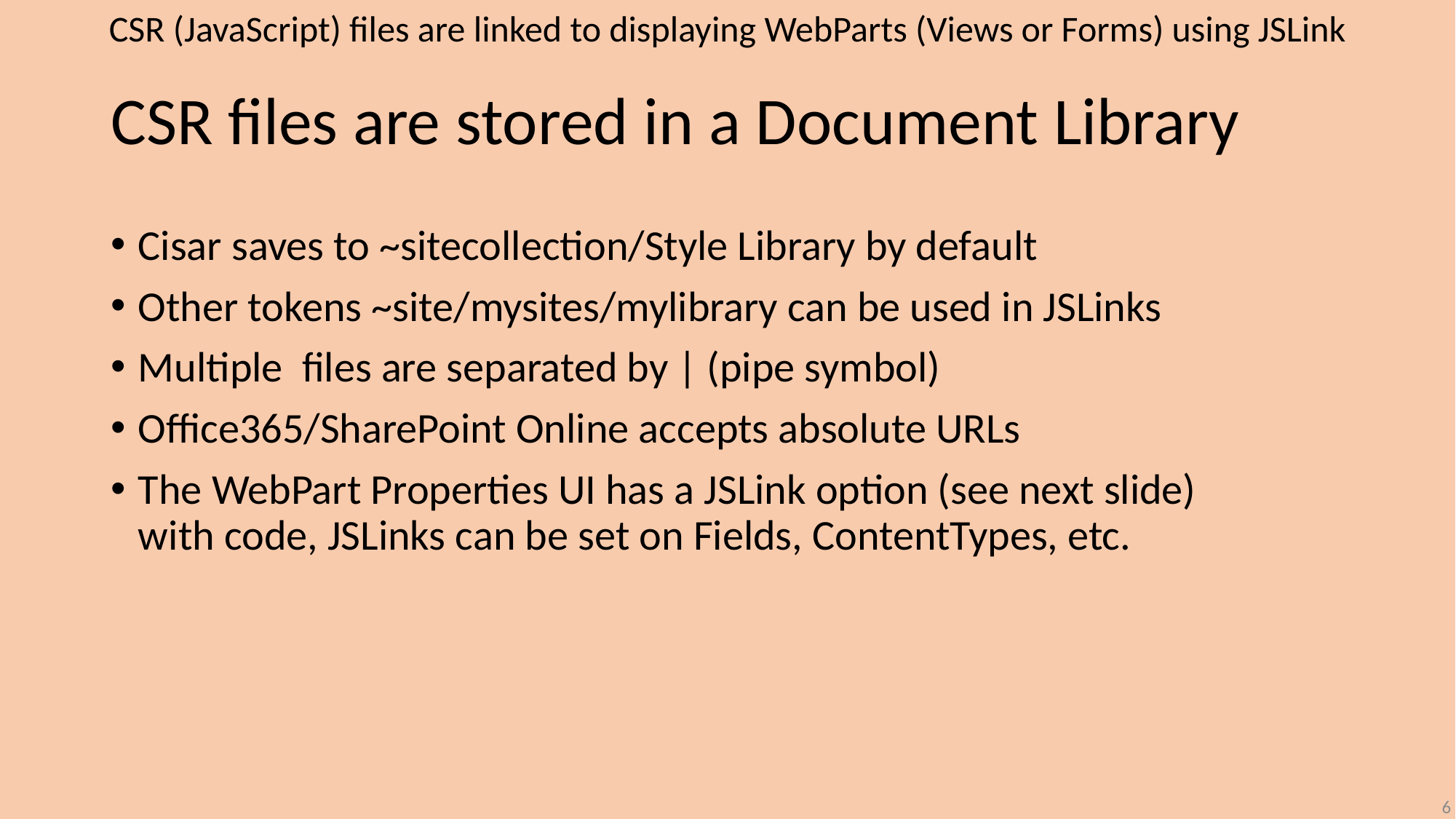

CSR (JavaScript) files are linked to displaying WebParts (Views or Forms) using JSLink
# CSR files are stored in a Document Library
Cisar saves to ~sitecollection/Style Library by default
Other tokens ~site/mysites/mylibrary can be used in JSLinks
Multiple  files are separated by | (pipe symbol)
Office365/SharePoint Online accepts absolute URLs
The WebPart Properties UI has a JSLink option (see next slide)
with code, JSLinks can be set on Fields, ContentTypes, etc.
6